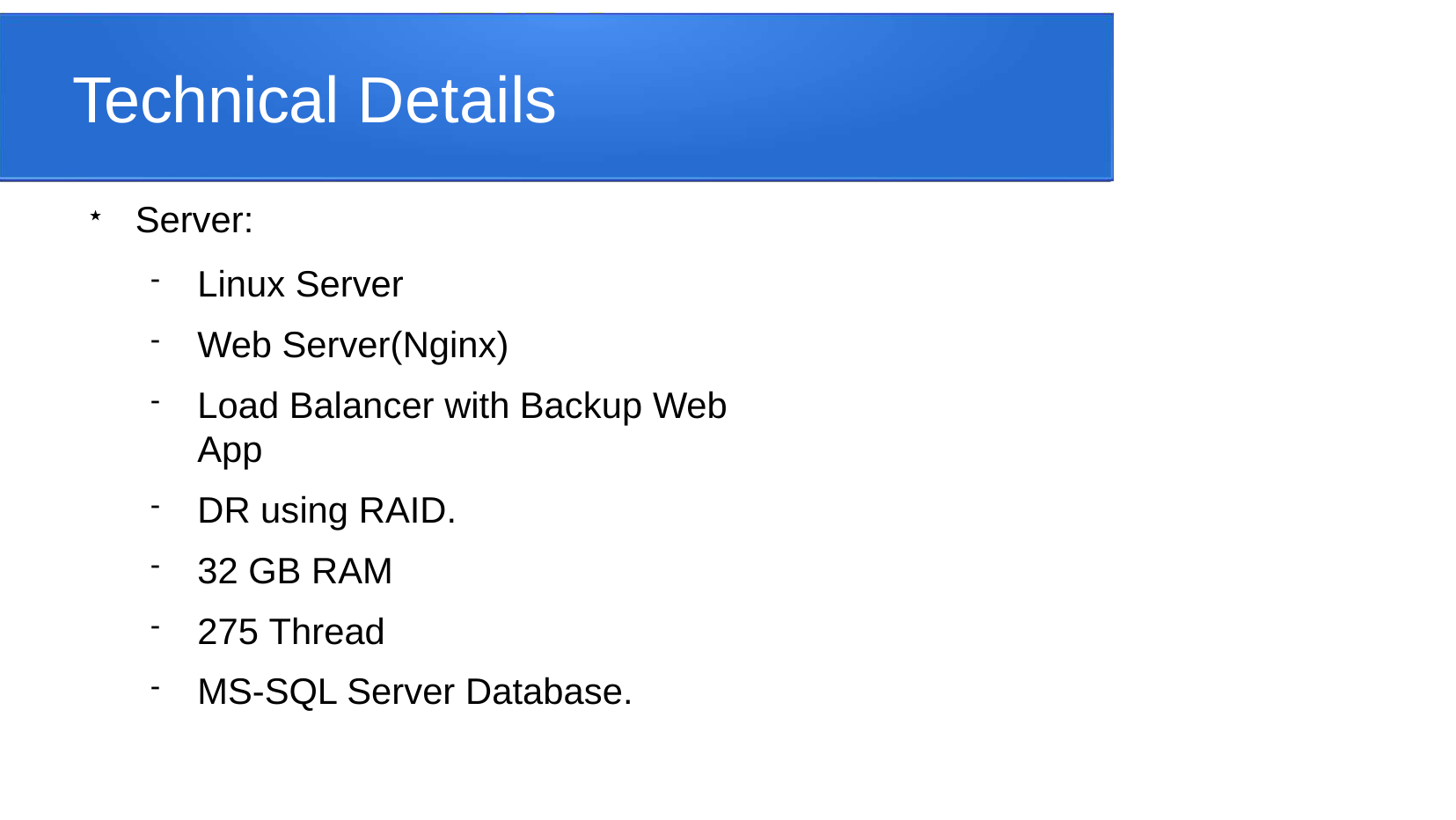

# Technical Details
Server:
Linux Server
Web Server(Nginx)
Load Balancer with Backup Web App
DR using RAID.
32 GB RAM
275 Thread
MS-SQL Server Database.